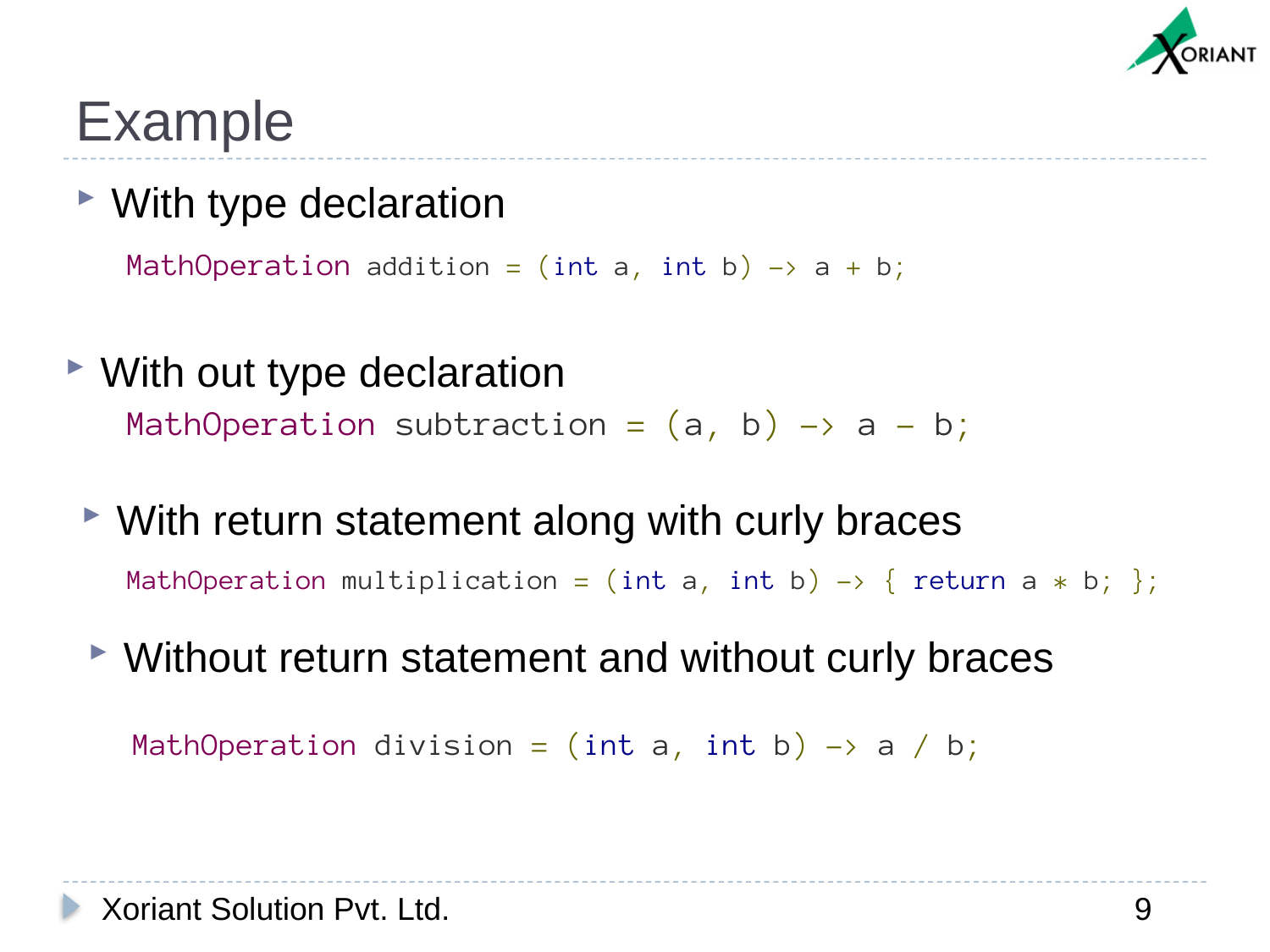

# Example
With type declaration
MathOperation addition = (int a, int b) -> a + b;
With out type declaration
MathOperation subtraction = (a, b) -> a - b;
With return statement along with curly braces
MathOperation multiplication = (int a, int b) -> { return a * b; };
Without return statement and without curly braces
MathOperation division = (int a, int b) -> a / b;
Xoriant Solution Pvt. Ltd.
9